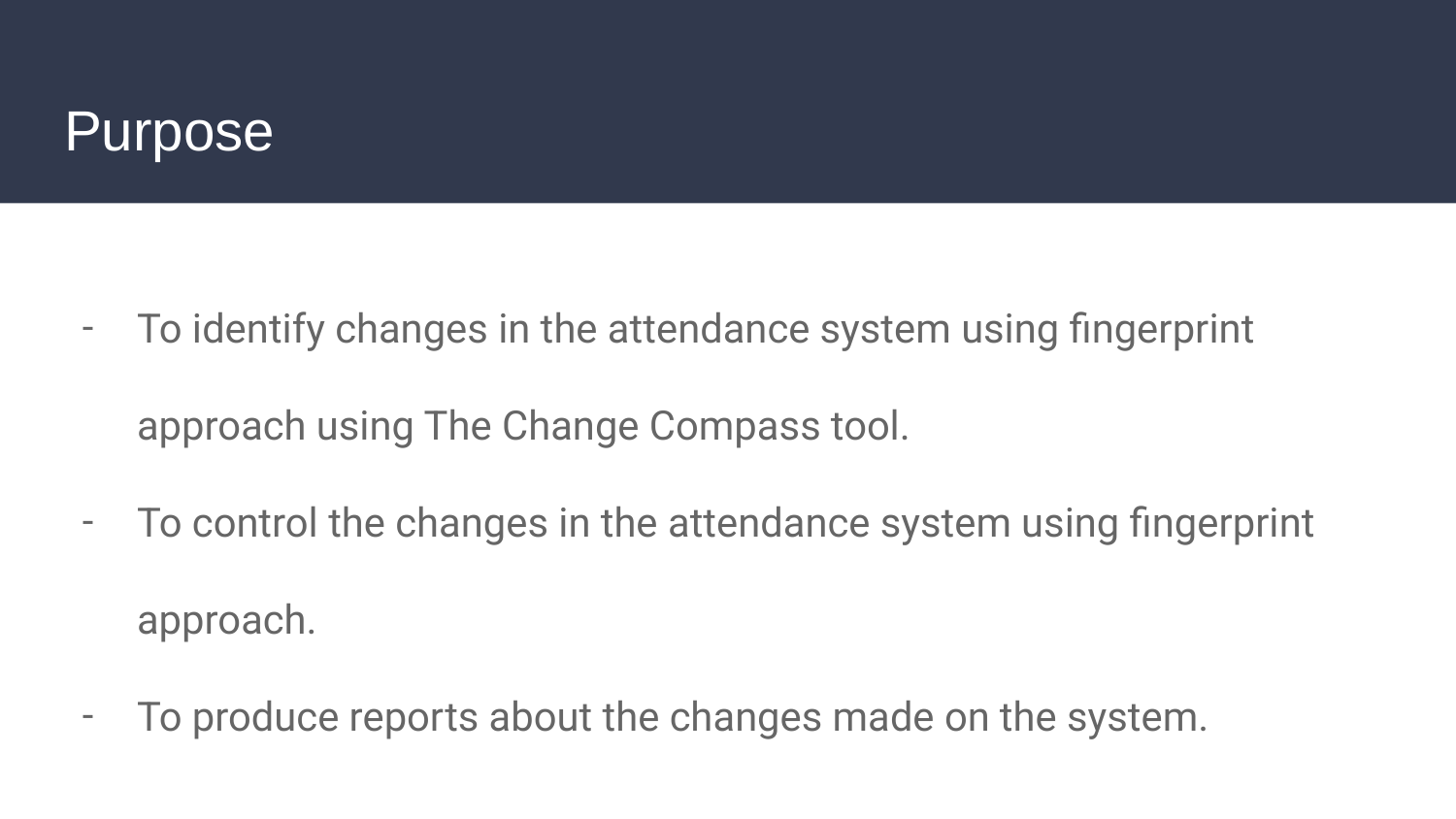

# Purpose
To identify changes in the attendance system using fingerprint approach using The Change Compass tool.
To control the changes in the attendance system using fingerprint approach.
To produce reports about the changes made on the system.